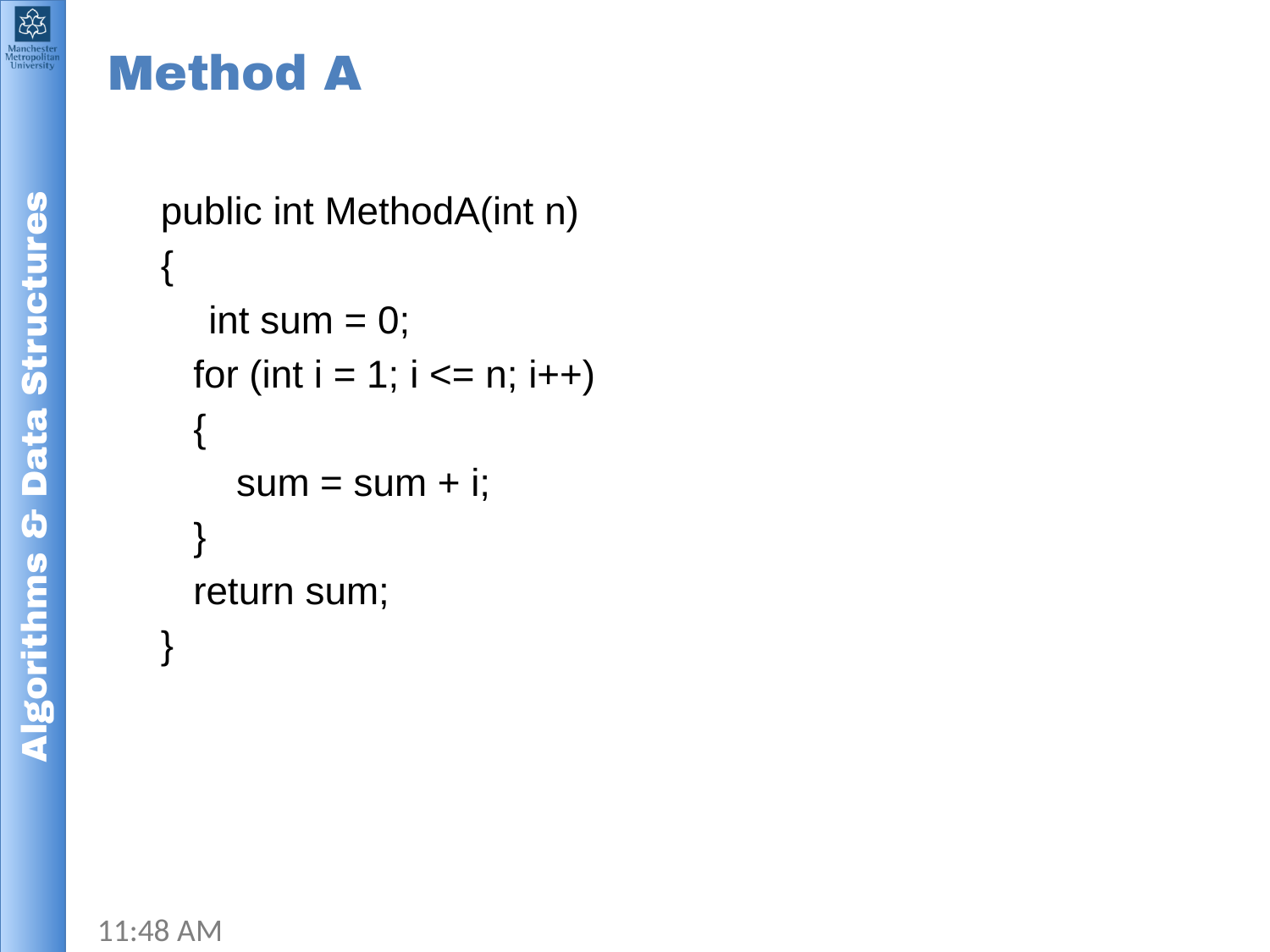

# Method A
public int MethodA(int n)
{
	int sum = 0;
   for (int i = 1; i <= n; i++)
   {
       sum = sum + i;
   }
   return sum;
}